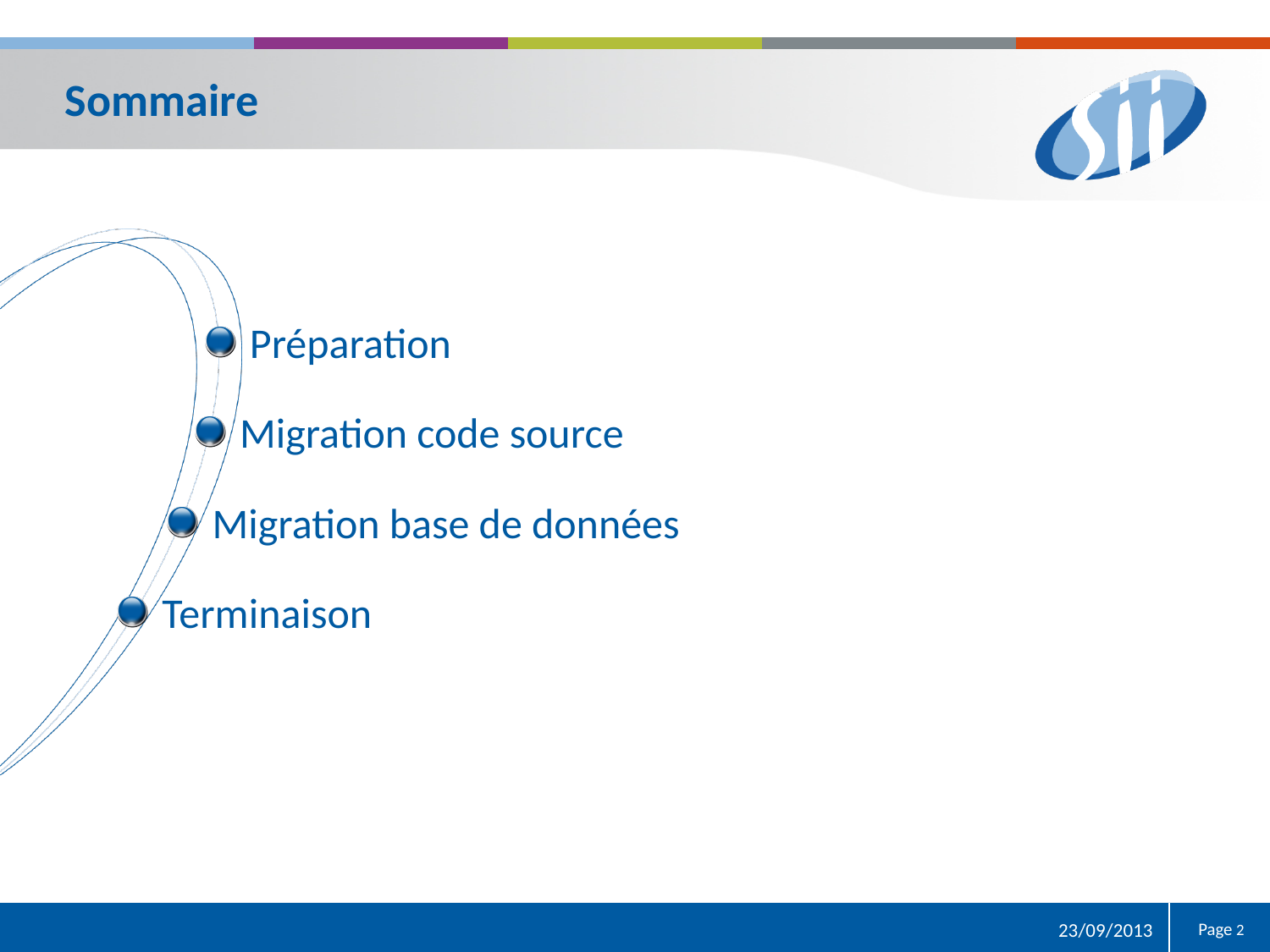

Préparation
Migration code source
Migration base de données
Terminaison